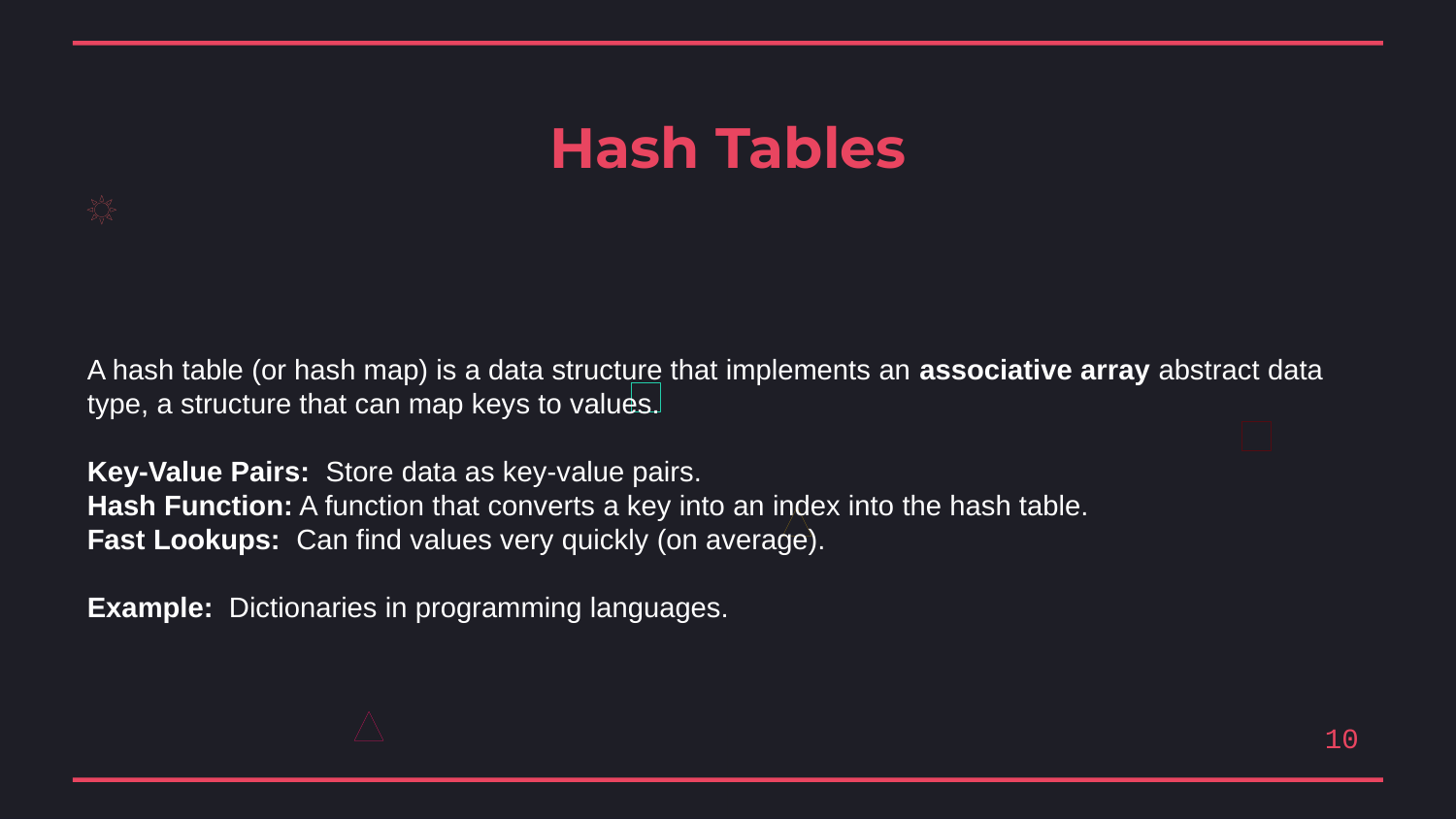

Hash Tables

A hash table (or hash map) is a data structure that implements an associative array abstract data type, a structure that can map keys to values.

Key-Value Pairs:  Store data as key-value pairs.
Hash Function: A function that converts a key into an index into the hash table.
Fast Lookups:  Can find values very quickly (on average).

Example:  Dictionaries in programming languages.

10